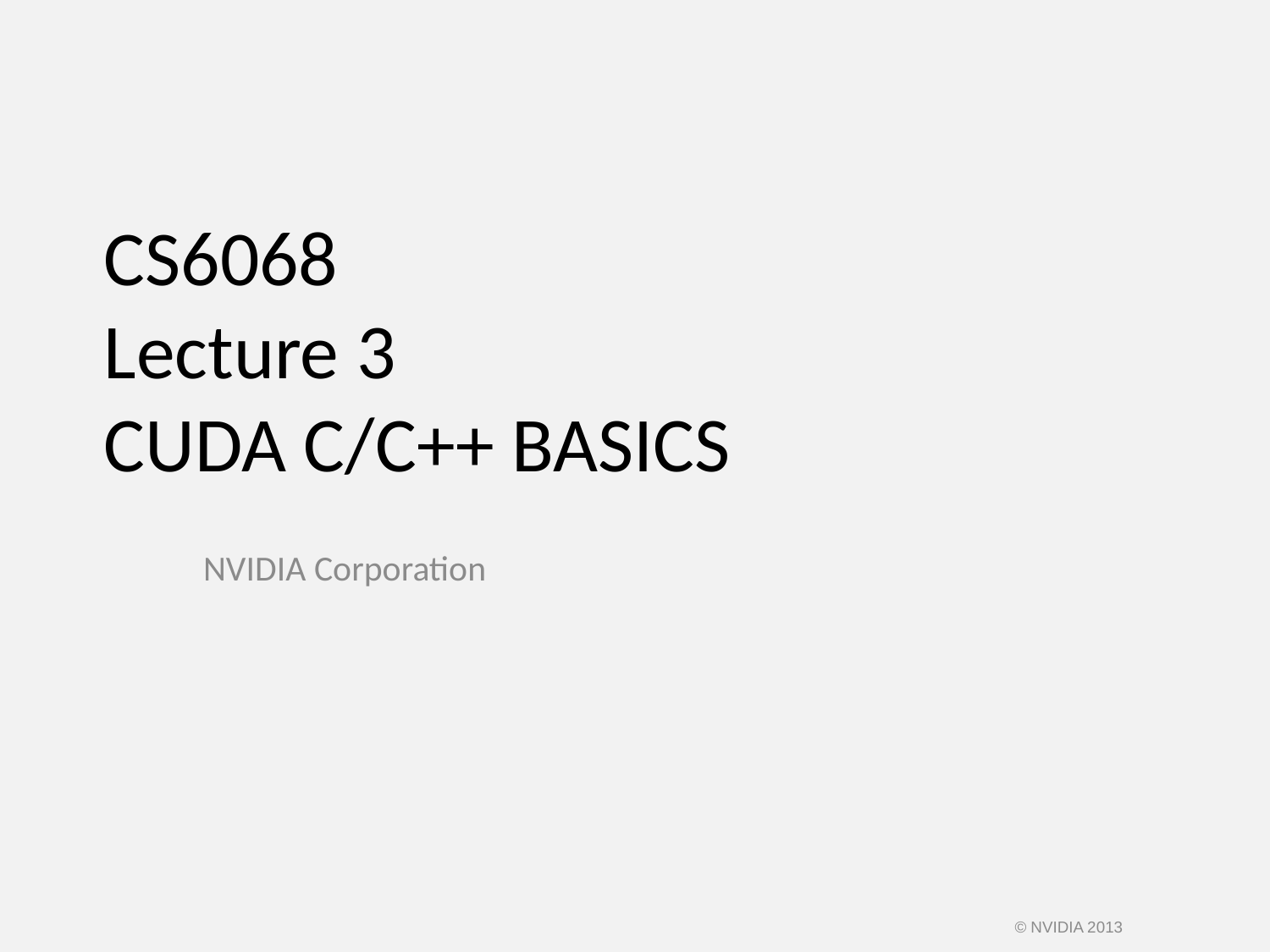

# CS6068 Lecture 3 CUDA C/C++ BASICS
NVIDIA Corporation
© NVIDIA 2013